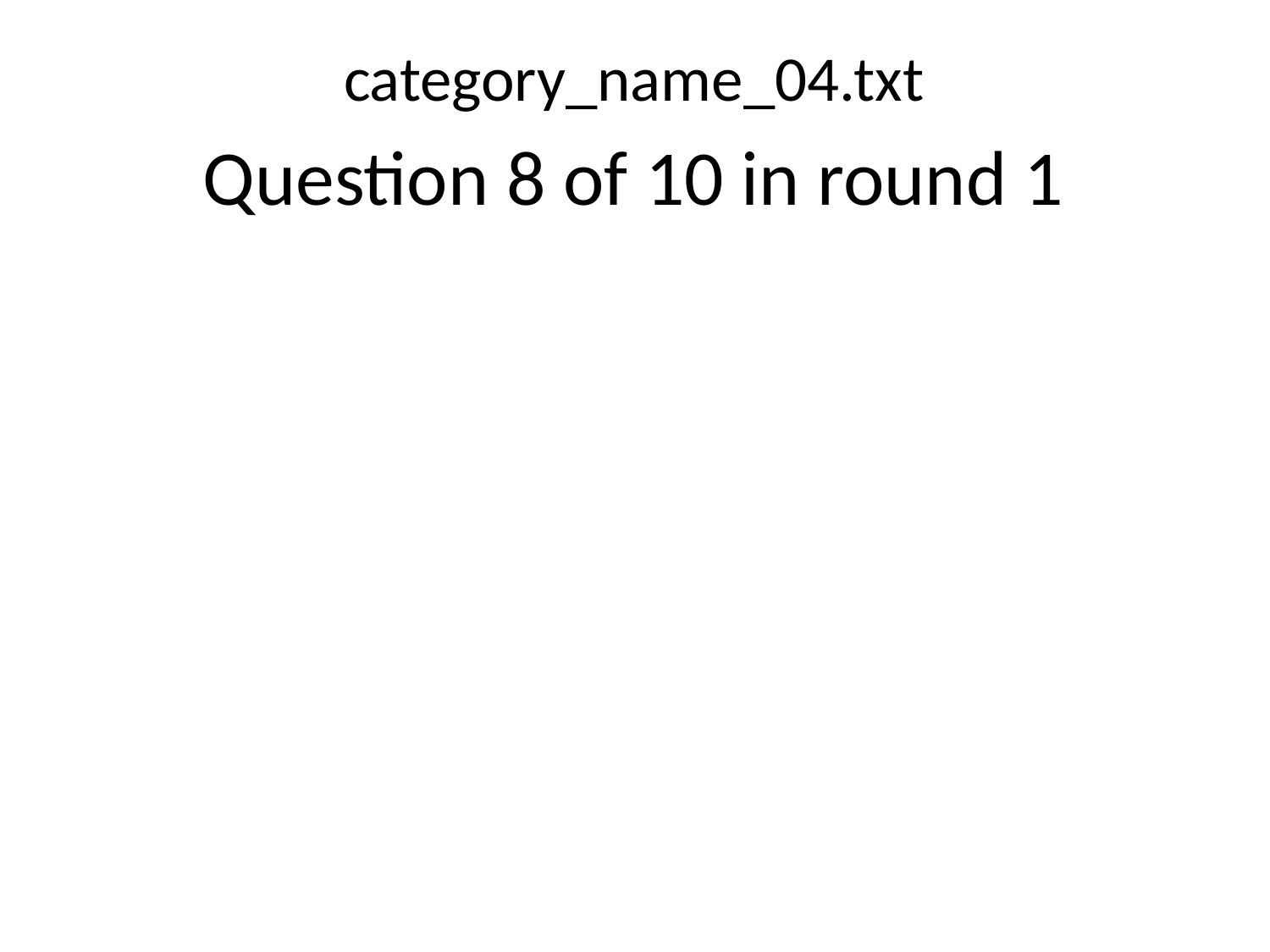

category_name_04.txt
Question 8 of 10 in round 1